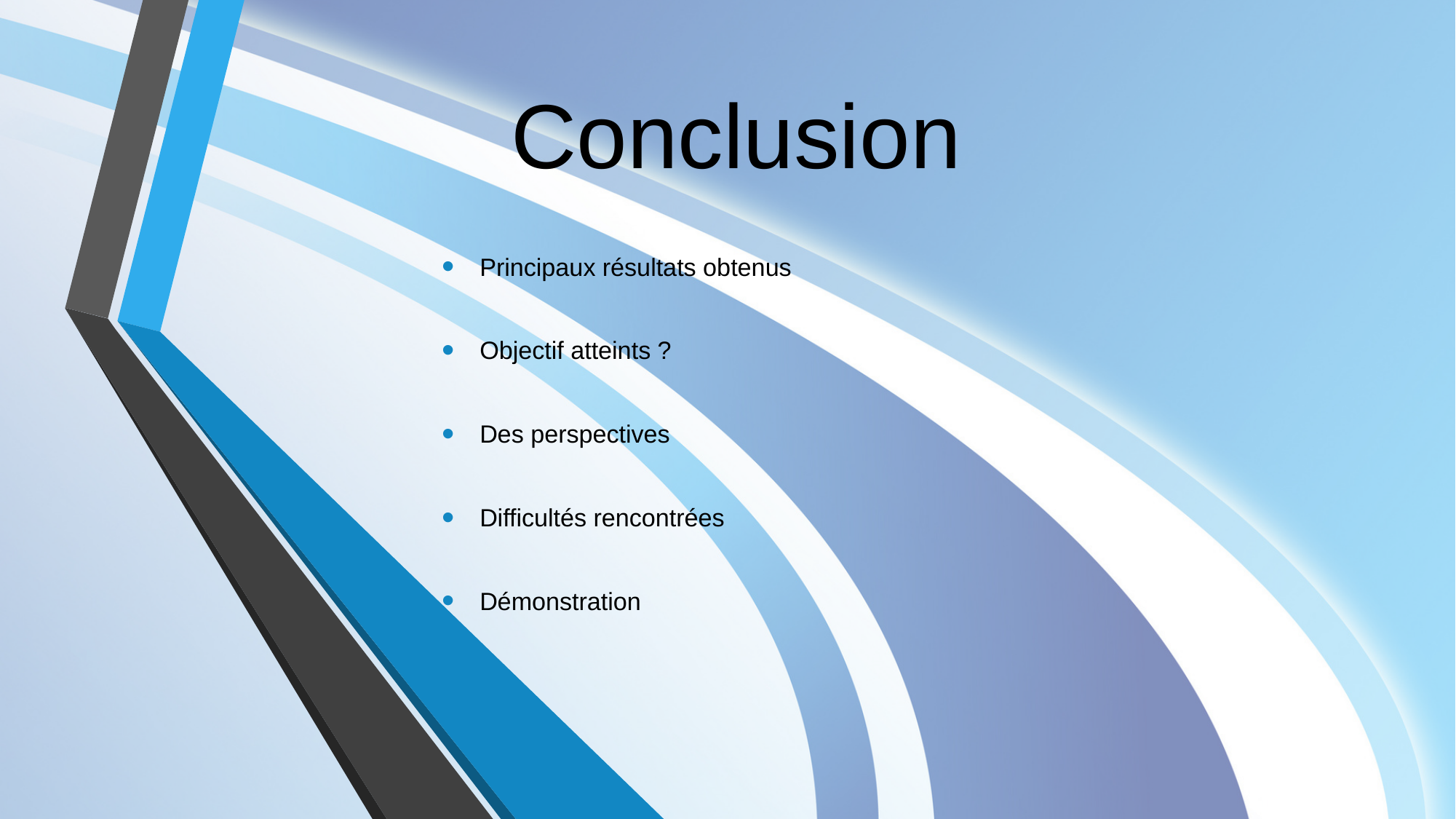

# Conclusion
Principaux résultats obtenus

Objectif atteints ?

Des perspectives

Difficultés rencontrées

Démonstration